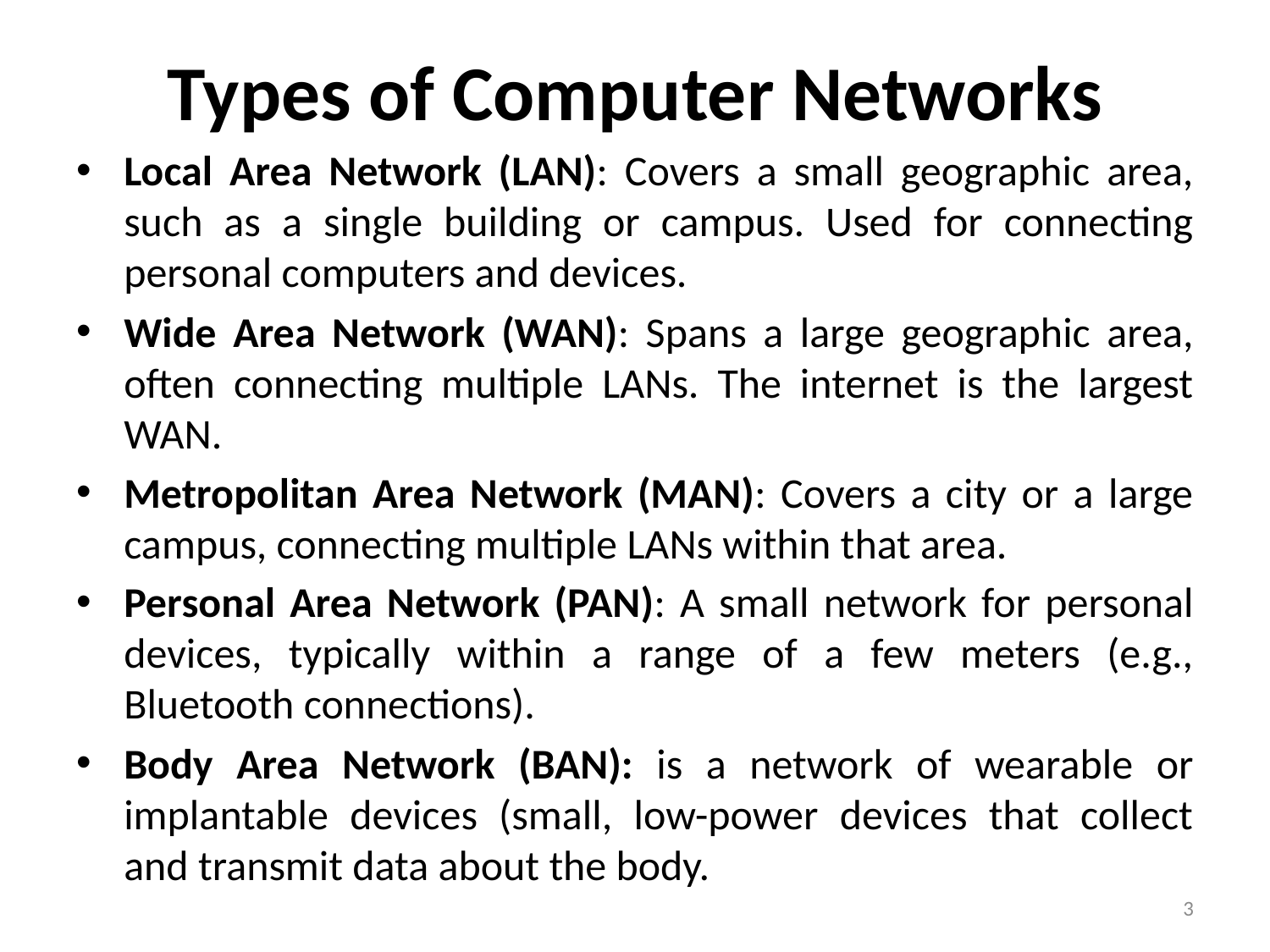

# Types of Computer Networks
Local Area Network (LAN): Covers a small geographic area, such as a single building or campus. Used for connecting personal computers and devices.
Wide Area Network (WAN): Spans a large geographic area, often connecting multiple LANs. The internet is the largest WAN.
Metropolitan Area Network (MAN): Covers a city or a large campus, connecting multiple LANs within that area.
Personal Area Network (PAN): A small network for personal devices, typically within a range of a few meters (e.g., Bluetooth connections).
Body Area Network (BAN): is a network of wearable or implantable devices (small, low-power devices that collect and transmit data about the body.
3